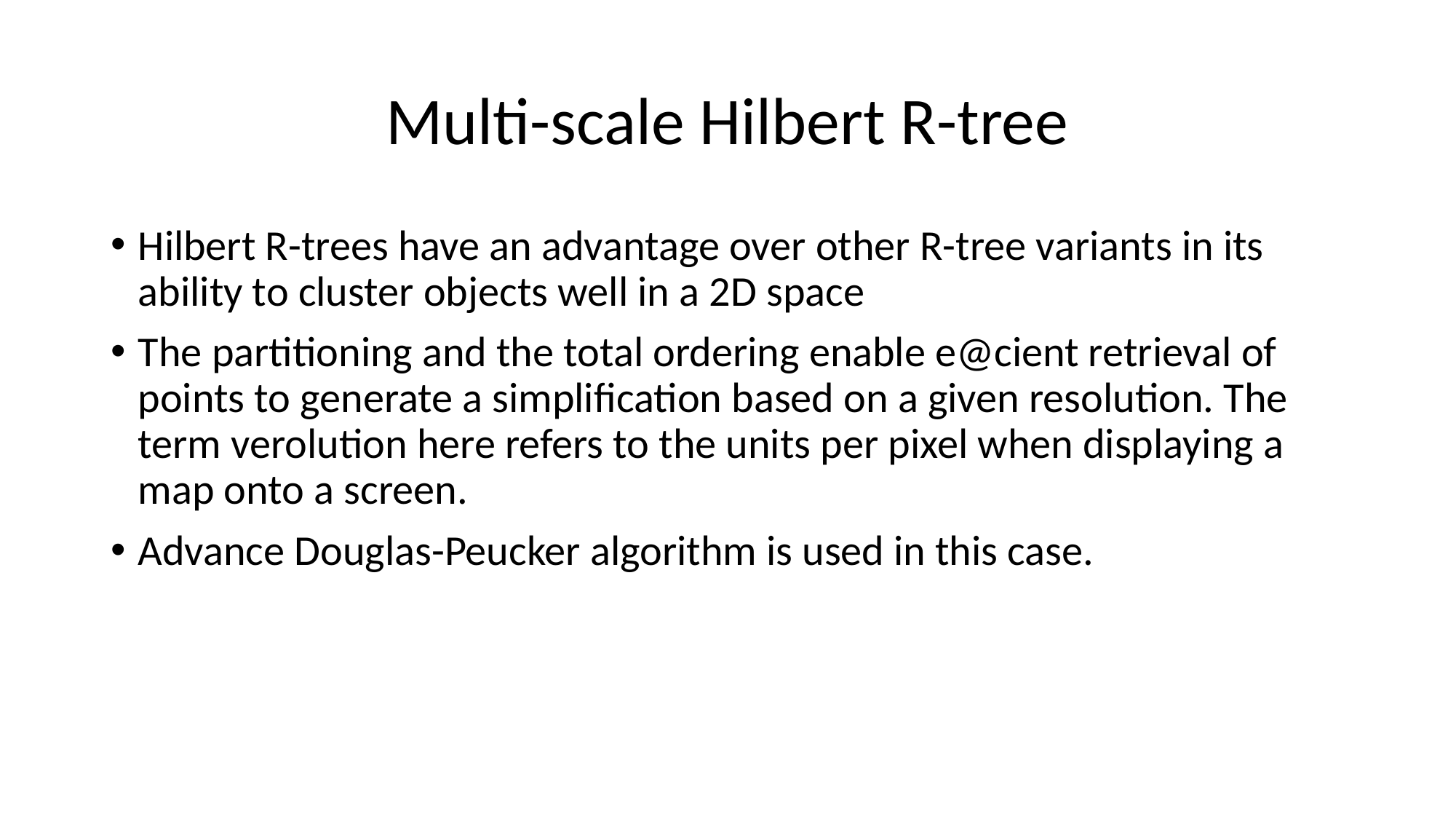

Multi-scale Hilbert R-tree
Hilbert R-trees have an advantage over other R-tree variants in its ability to cluster objects well in a 2D space
The partitioning and the total ordering enable e@cient retrieval of points to generate a simplification based on a given resolution. The term verolution here refers to the units per pixel when displaying a map onto a screen.
Advance Douglas-Peucker algorithm is used in this case.